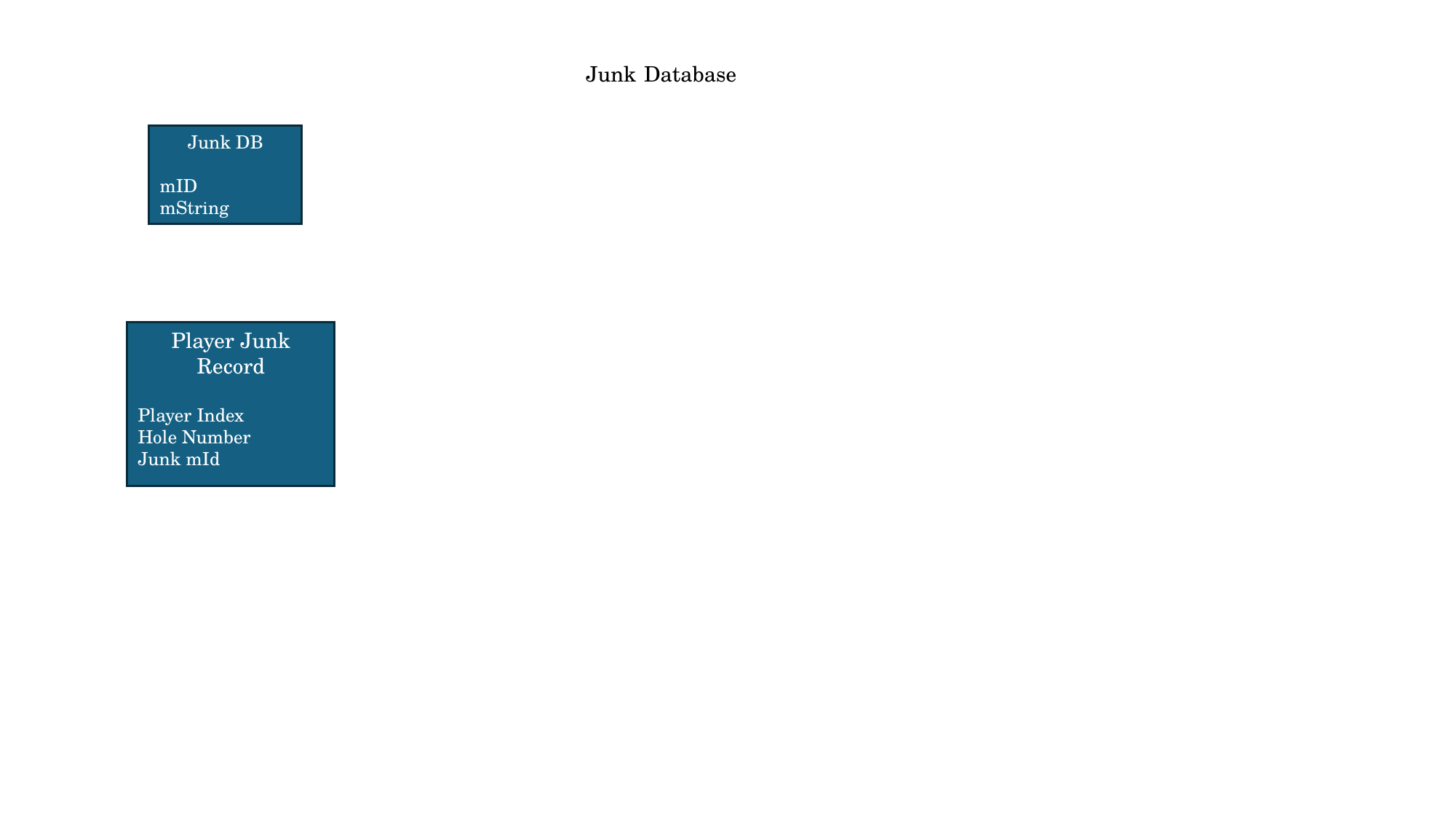

Junk Database
Junk DB

mID
mString
Player Junk Record

Player Index
Hole Number
Junk mId